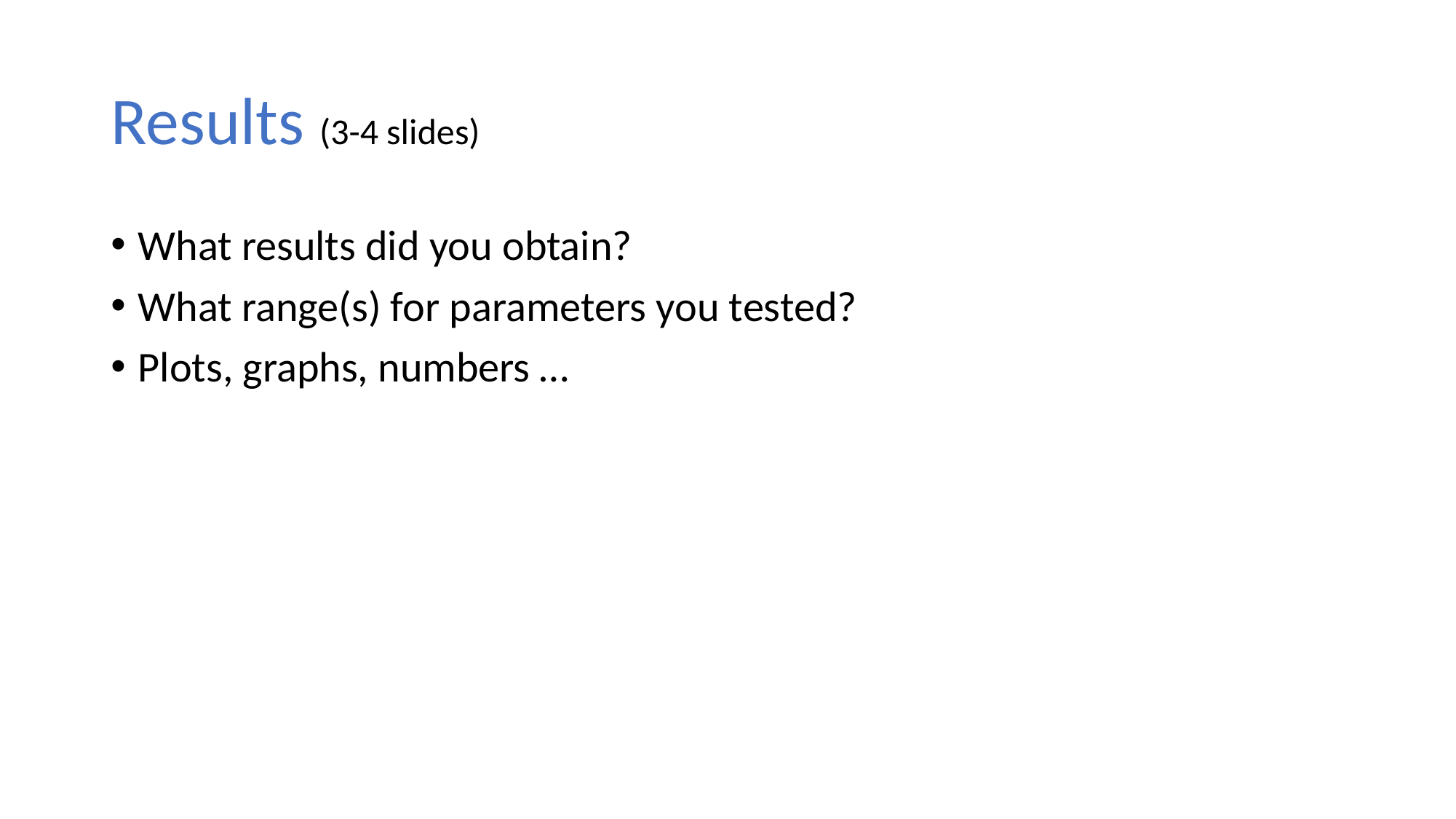

# Results (3-4 slides)
What results did you obtain?
What range(s) for parameters you tested?
Plots, graphs, numbers …